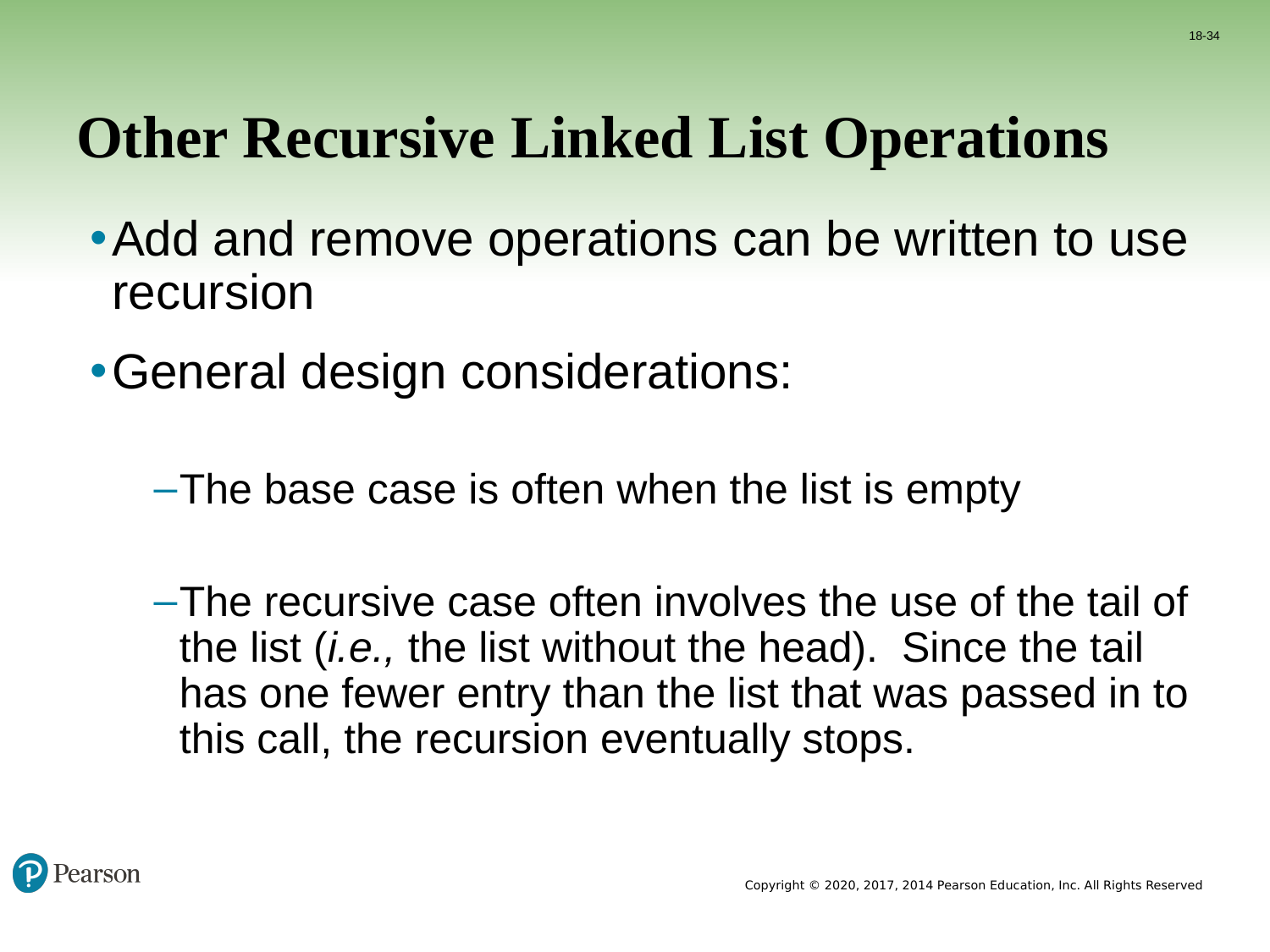

18-34
# Other Recursive Linked List Operations
Add and remove operations can be written to use recursion
General design considerations:

The base case is often when the list is empty

The recursive case often involves the use of the tail of the list (i.e., the list without the head).  Since the tail has one fewer entry than the list that was passed in to this call, the recursion eventually stops.